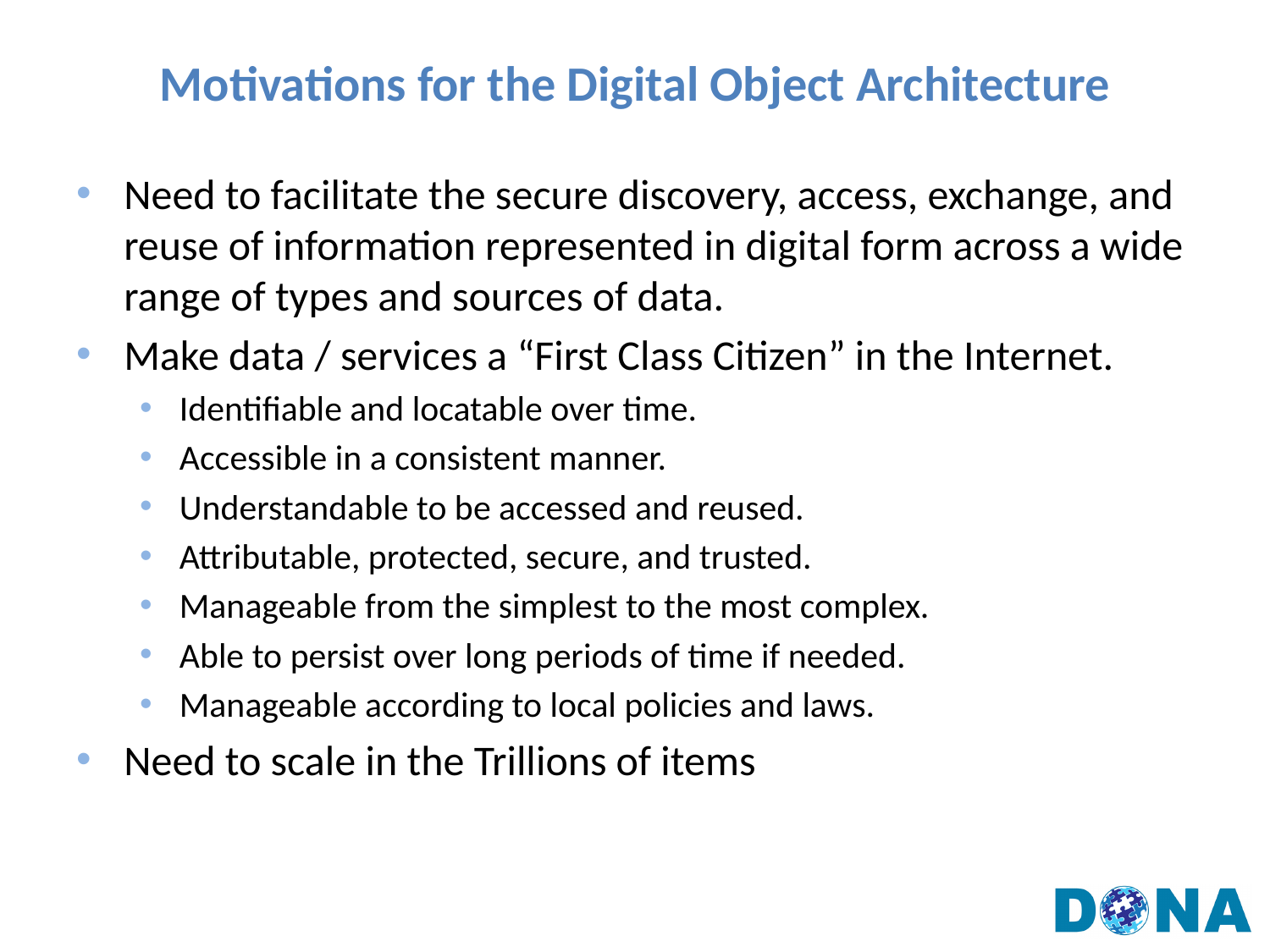

# Motivations for the Digital Object Architecture
Need to facilitate the secure discovery, access, exchange, and reuse of information represented in digital form across a wide range of types and sources of data.
Make data / services a “First Class Citizen” in the Internet.
Identifiable and locatable over time.
Accessible in a consistent manner.
Understandable to be accessed and reused.
Attributable, protected, secure, and trusted.
Manageable from the simplest to the most complex.
Able to persist over long periods of time if needed.
Manageable according to local policies and laws.
Need to scale in the Trillions of items